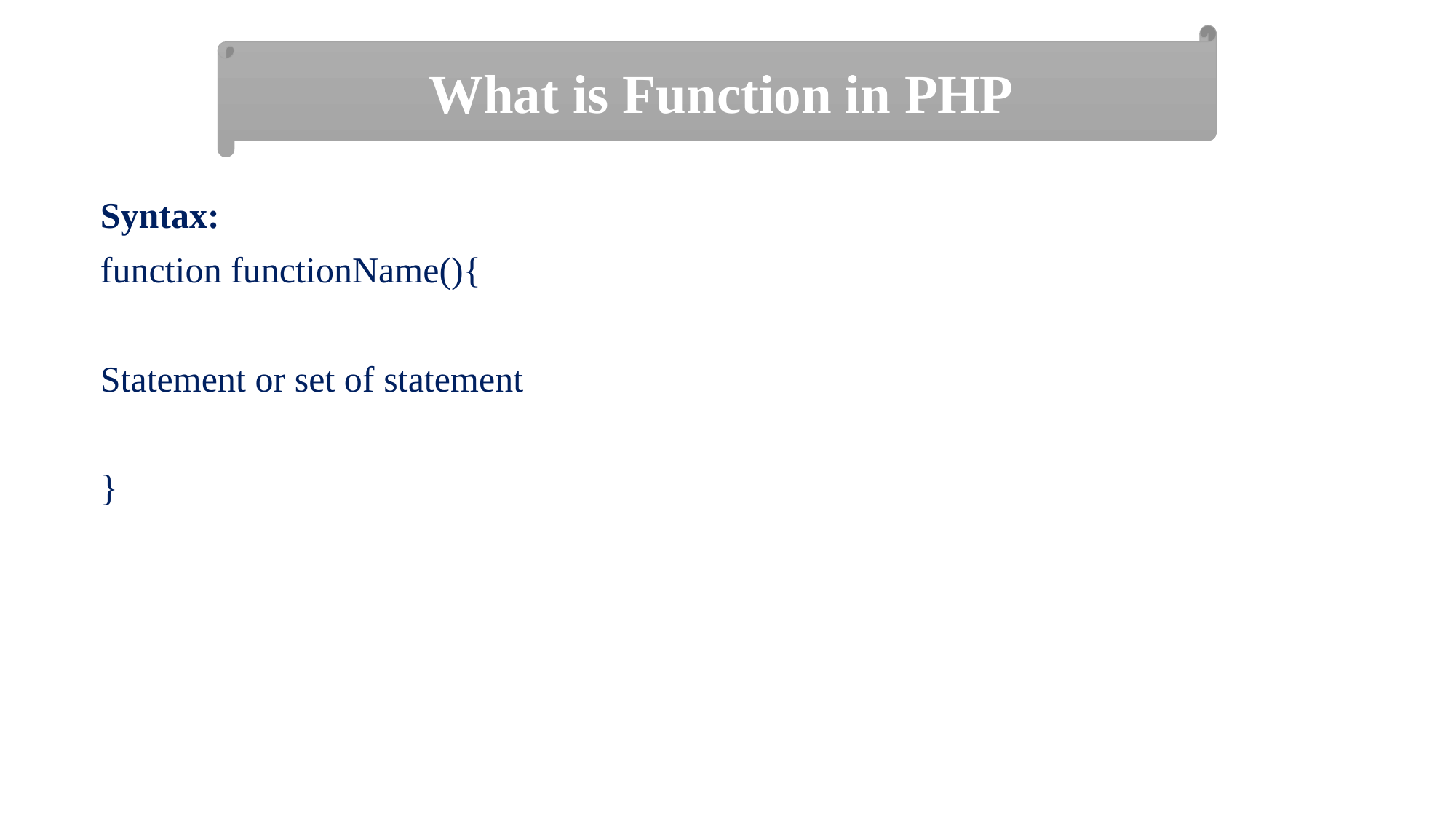

What is Function in PHP
Syntax:
function functionName(){

Statement or set of statement

}